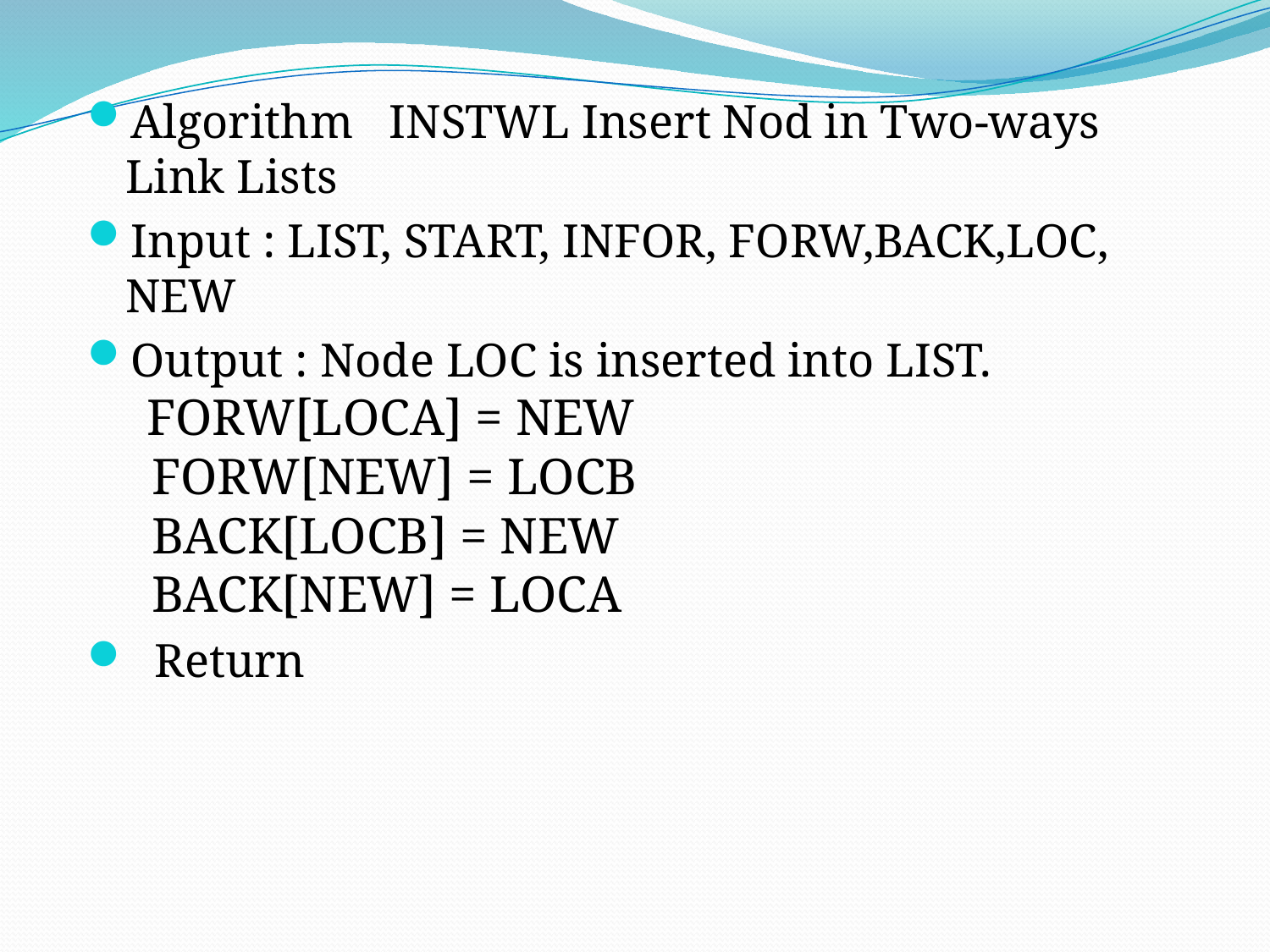

Algorithm   INSTWL Insert Nod in Two-ways Link Lists
Input : LIST, START, INFOR, FORW,BACK,LOC, NEW
Output : Node LOC is inserted into LIST.
     FORW[LOCA] = NEW
     FORW[NEW] = LOCB
     BACK[LOCB] = NEW
     BACK[NEW] = LOCA
  Return